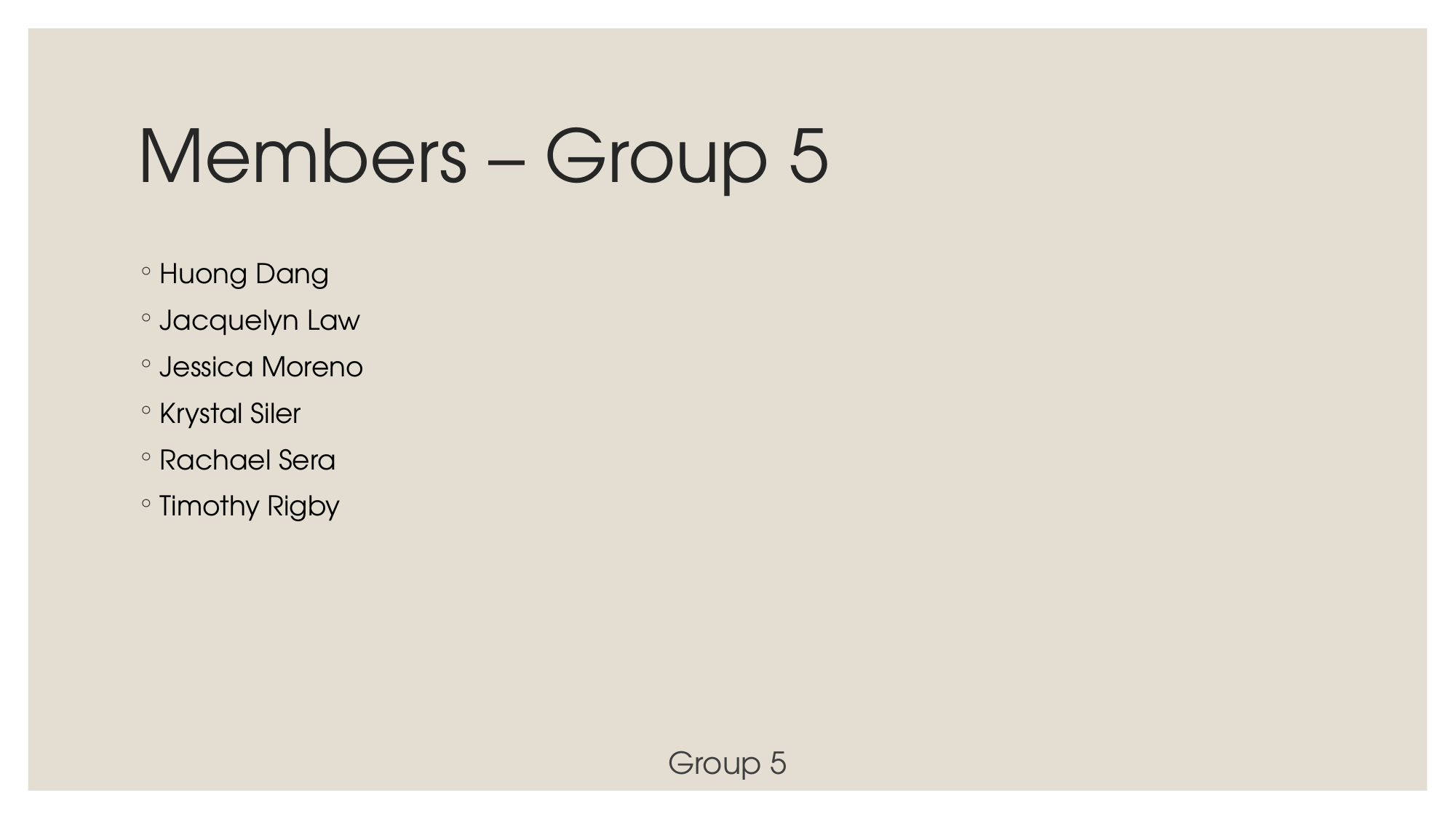

# Members – Group 5
Huong Dang
Jacquelyn Law
Jessica Moreno
Krystal Siler
Rachael Sera
Timothy Rigby
Group 5